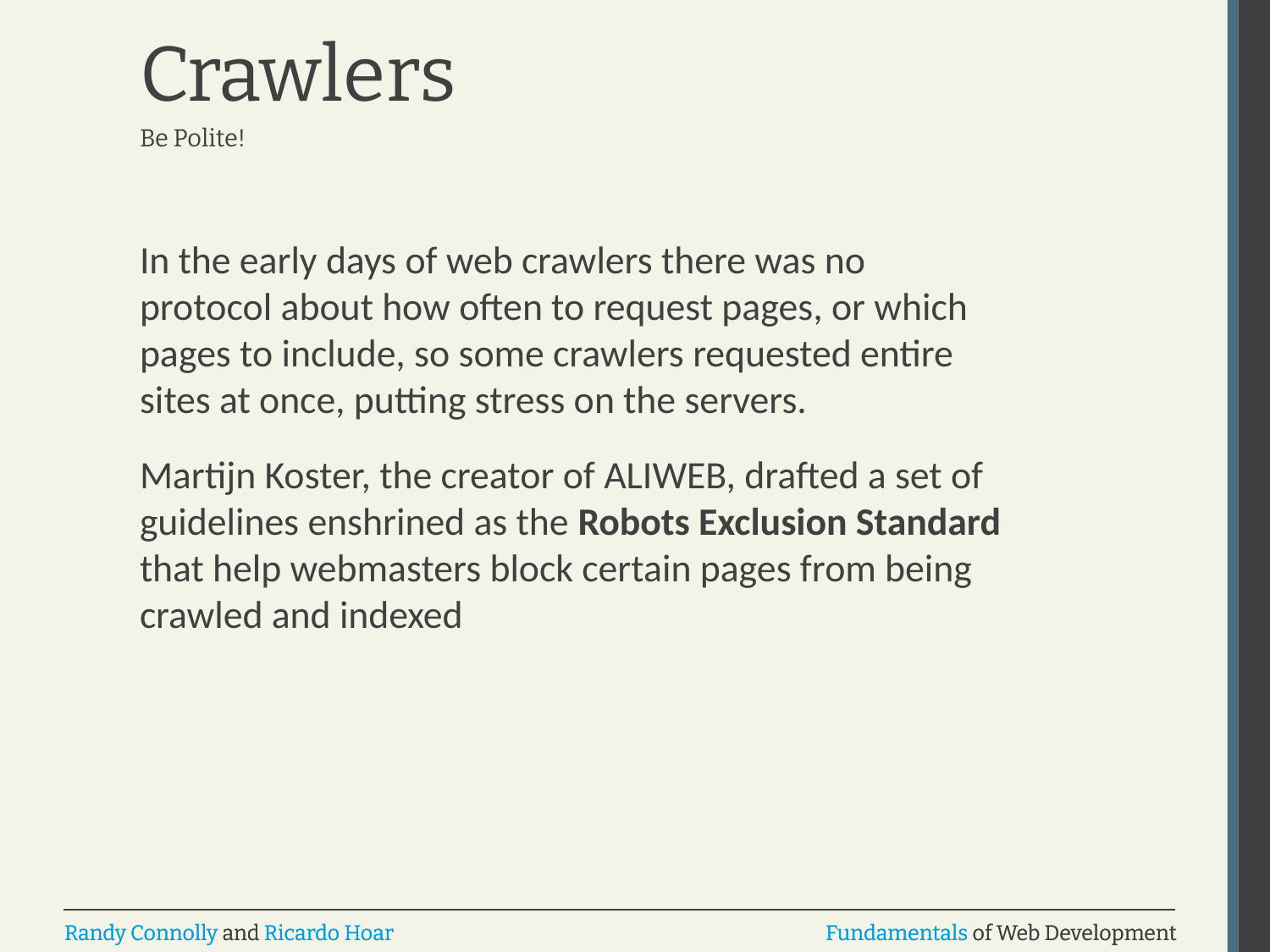

# Crawlers
Be Polite!
In the early days of web crawlers there was no protocol about how often to request pages, or which pages to include, so some crawlers requested entire sites at once, putting stress on the servers.
Martijn Koster, the creator of ALIWEB, drafted a set of guidelines enshrined as the Robots Exclusion Standard that help webmasters block certain pages from being crawled and indexed